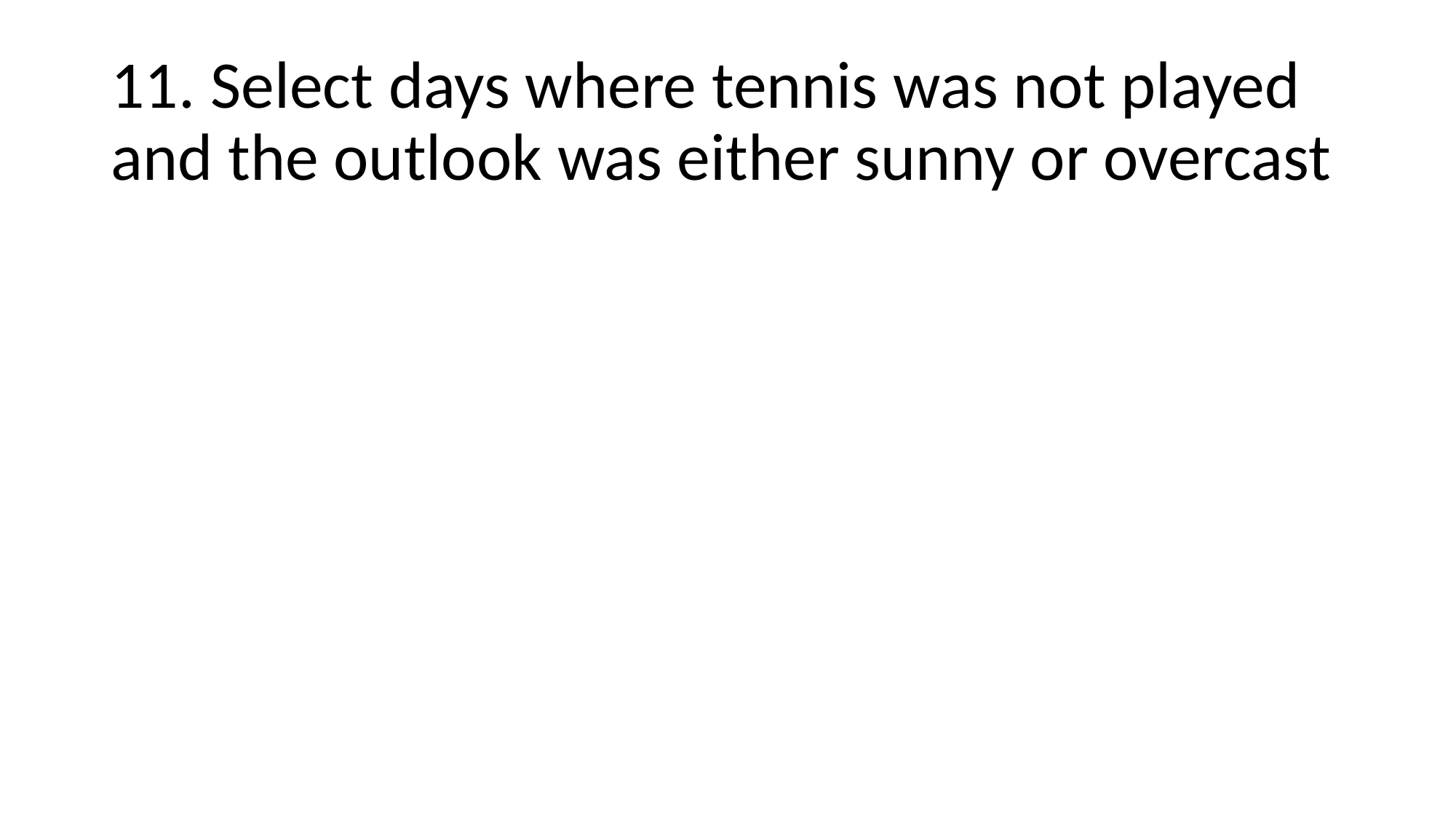

# 11. Select days where tennis was not played and the outlook was either sunny or overcast